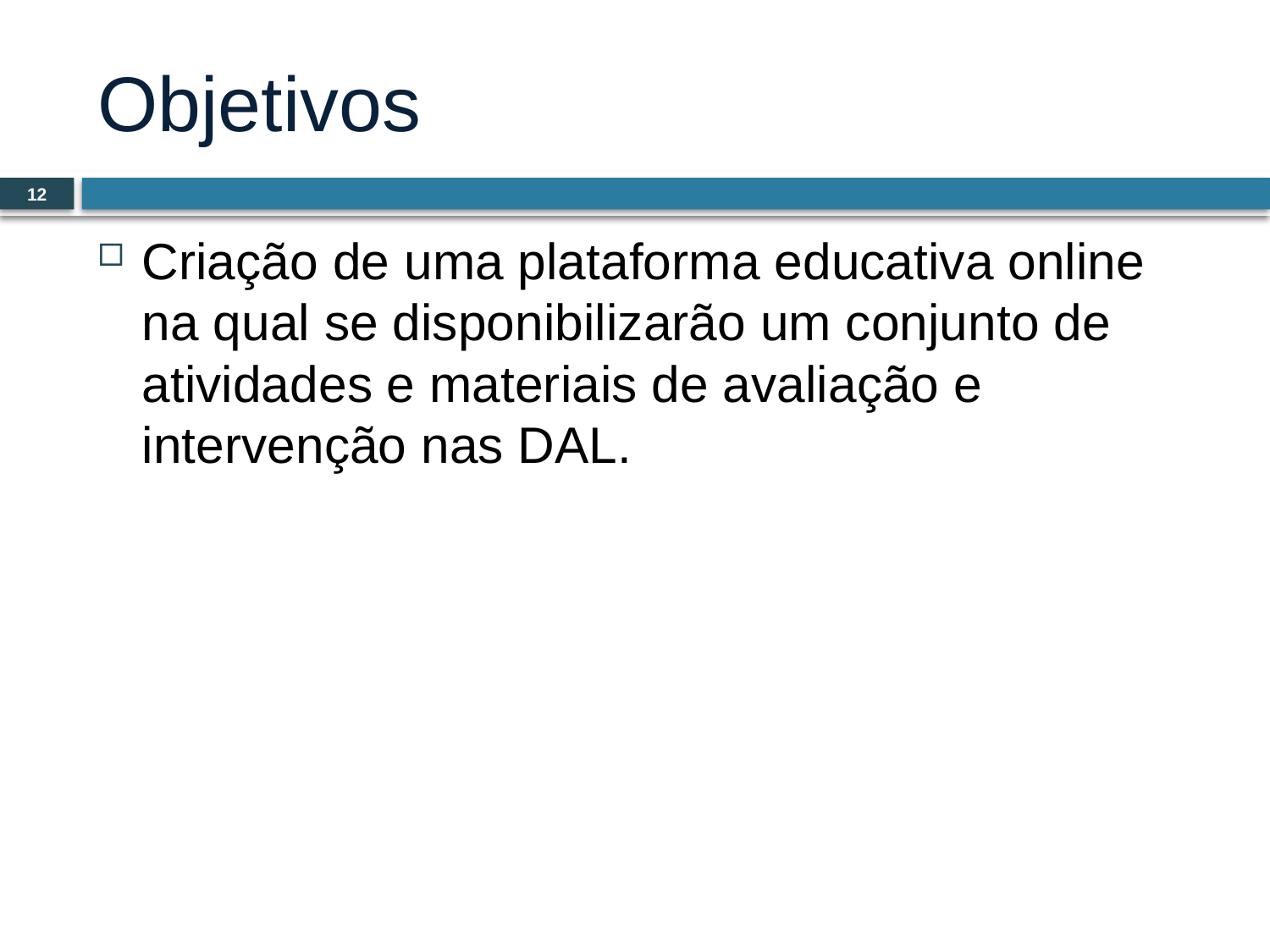

# Objetivos
12
Criação de uma plataforma educativa online na qual se disponibilizarão um conjunto de atividades e materiais de avaliação e intervenção nas DAL.